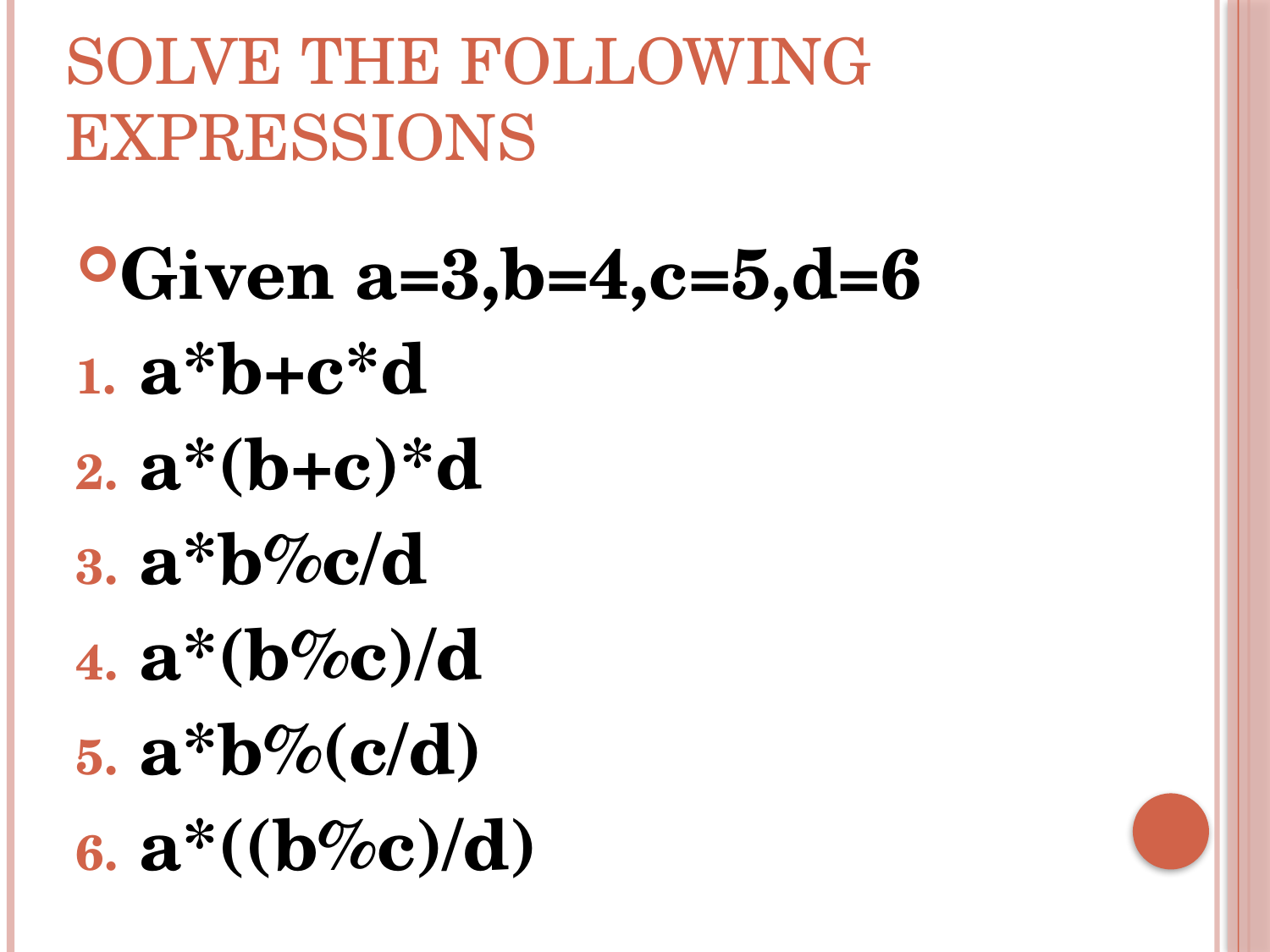

# Solve the following expressions
Given a=3,b=4,c=5,d=6
a*b+c*d
a*(b+c)*d
a*b%c/d
a*(b%c)/d
a*b%(c/d)
a*((b%c)/d)